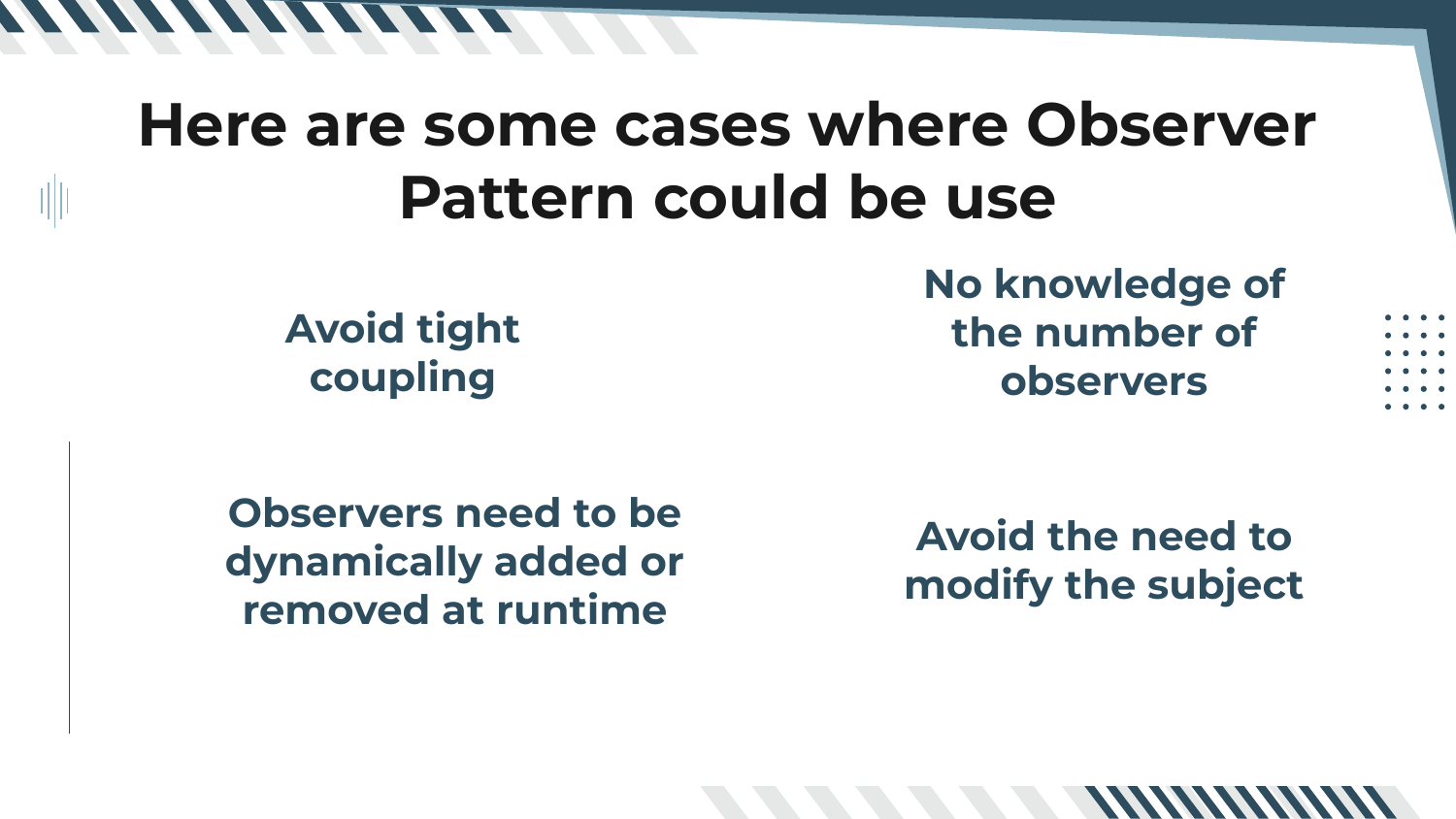

# Here are some cases where Observer Pattern could be use
No knowledge of the number of observers
Avoid tight coupling

Observers need to be dynamically added or removed at runtime
Avoid the need to modify the subject